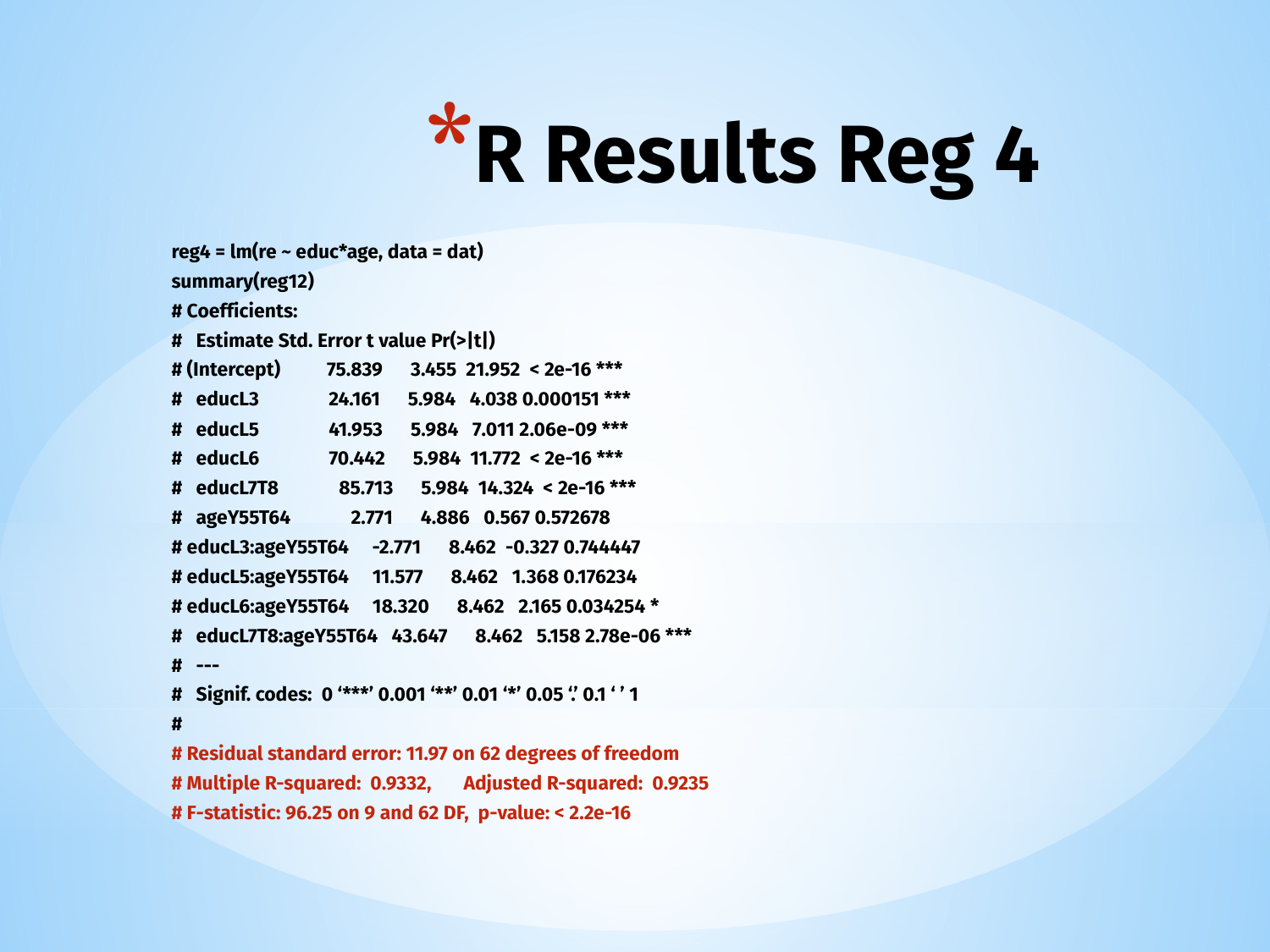

# R Results Reg 4
reg4 = lm(re ~ educ*age, data = dat)
summary(reg12)
# Coefficients:
#   Estimate Std. Error t value Pr(>|t|)
# (Intercept)          75.839      3.455  21.952  < 2e-16 ***
#   educL3               24.161      5.984   4.038 0.000151 ***
#   educL5               41.953      5.984   7.011 2.06e-09 ***
#   educL6               70.442      5.984  11.772  < 2e-16 ***
#   educL7T8             85.713      5.984  14.324  < 2e-16 ***
#   ageY55T64             2.771      4.886   0.567 0.572678
# educL3:ageY55T64     -2.771      8.462  -0.327 0.744447
# educL5:ageY55T64     11.577      8.462   1.368 0.176234
# educL6:ageY55T64     18.320      8.462   2.165 0.034254 *
#   educL7T8:ageY55T64   43.647      8.462   5.158 2.78e-06 ***
#   ---
#   Signif. codes:  0 ‘***’ 0.001 ‘**’ 0.01 ‘*’ 0.05 ‘.’ 0.1 ‘ ’ 1
#
# Residual standard error: 11.97 on 62 degrees of freedom
# Multiple R-squared:  0.9332,	Adjusted R-squared:  0.9235
# F-statistic: 96.25 on 9 and 62 DF,  p-value: < 2.2e-16